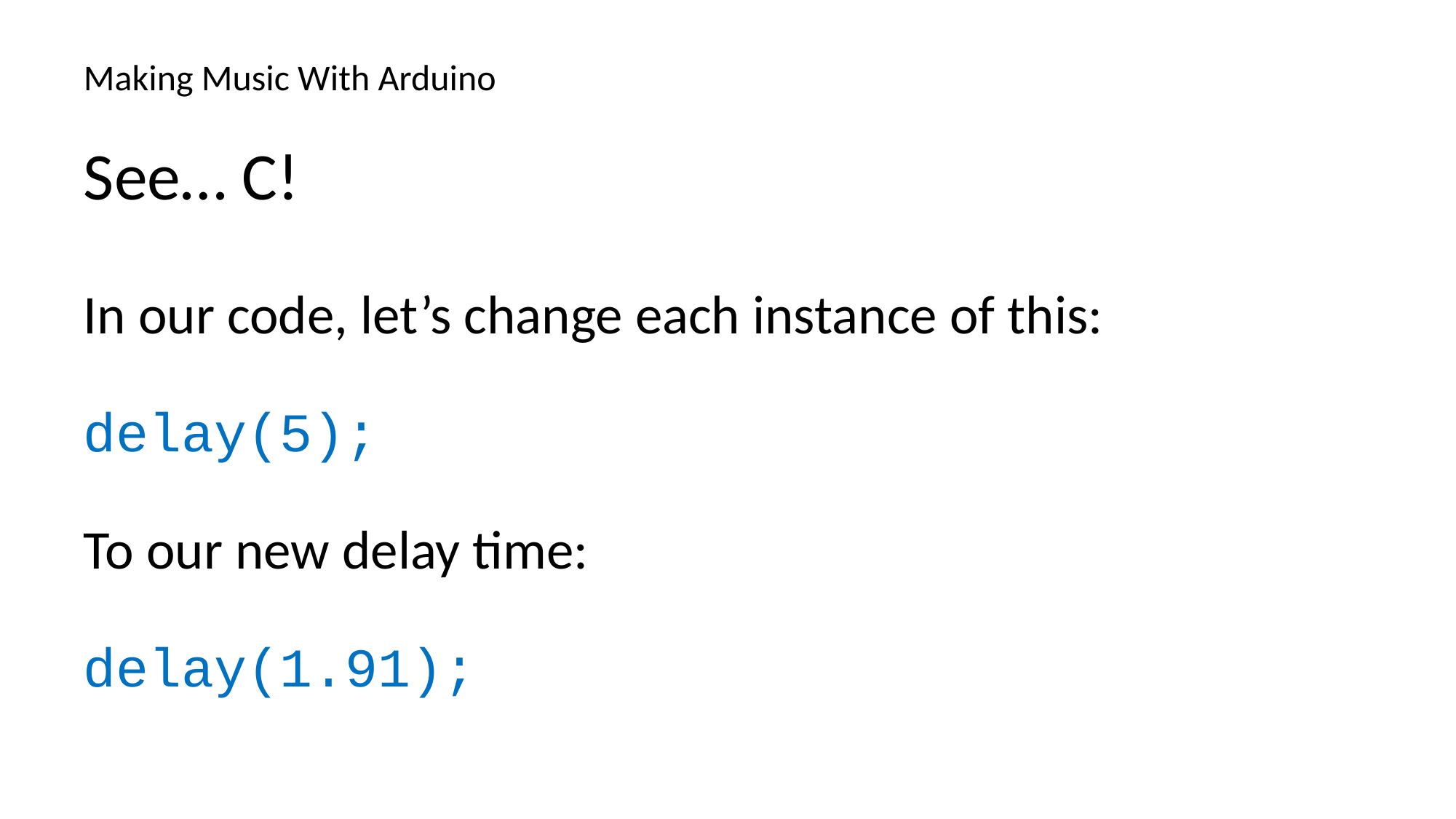

# Making Music With Arduino
See… C!

In our code, let’s change each instance of this:

delay(5);

To our new delay time:

delay(1.91);